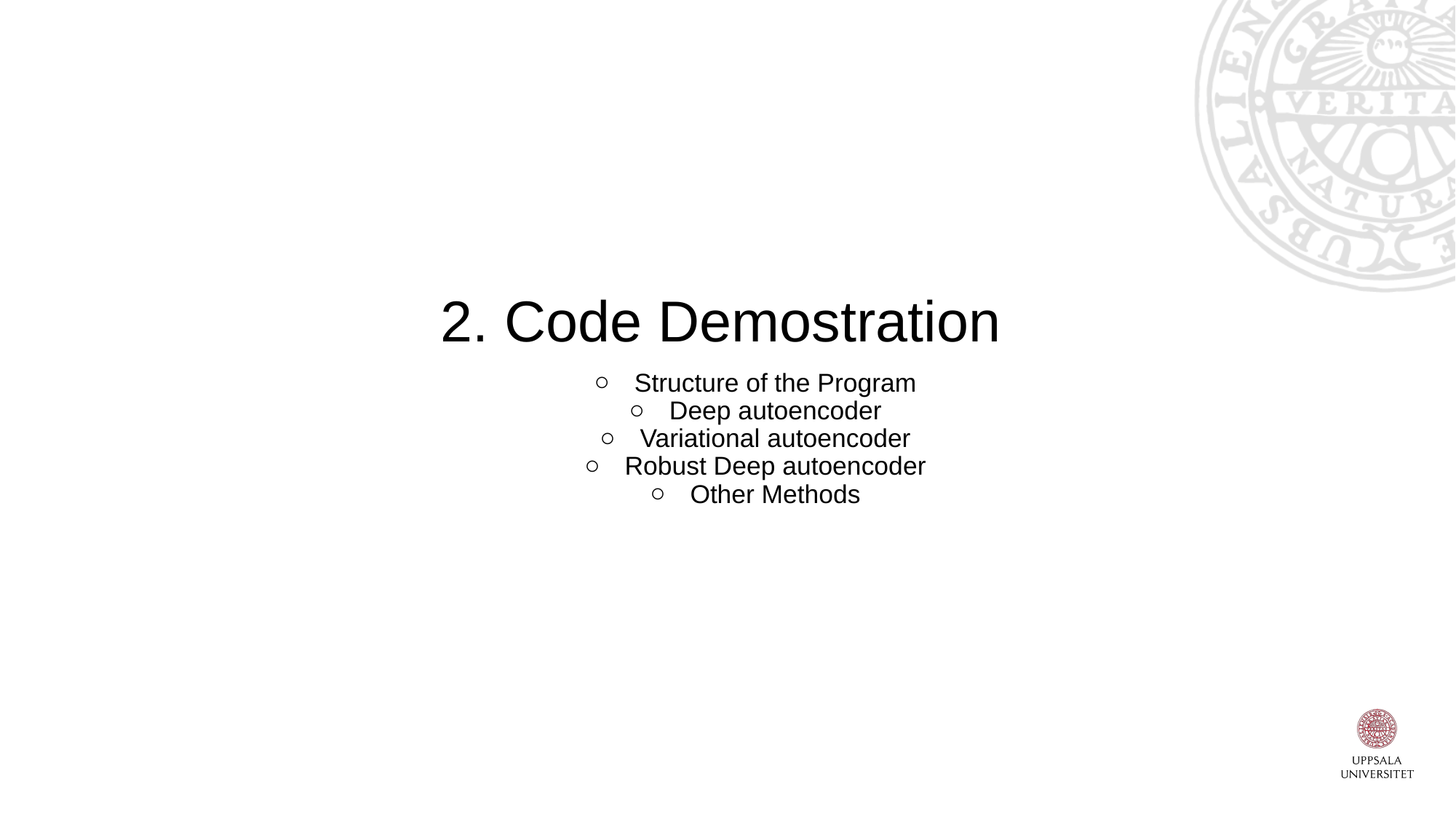

# 2. Code Demostration
Structure of the Program
Deep autoencoder
Variational autoencoder
Robust Deep autoencoder
Other Methods